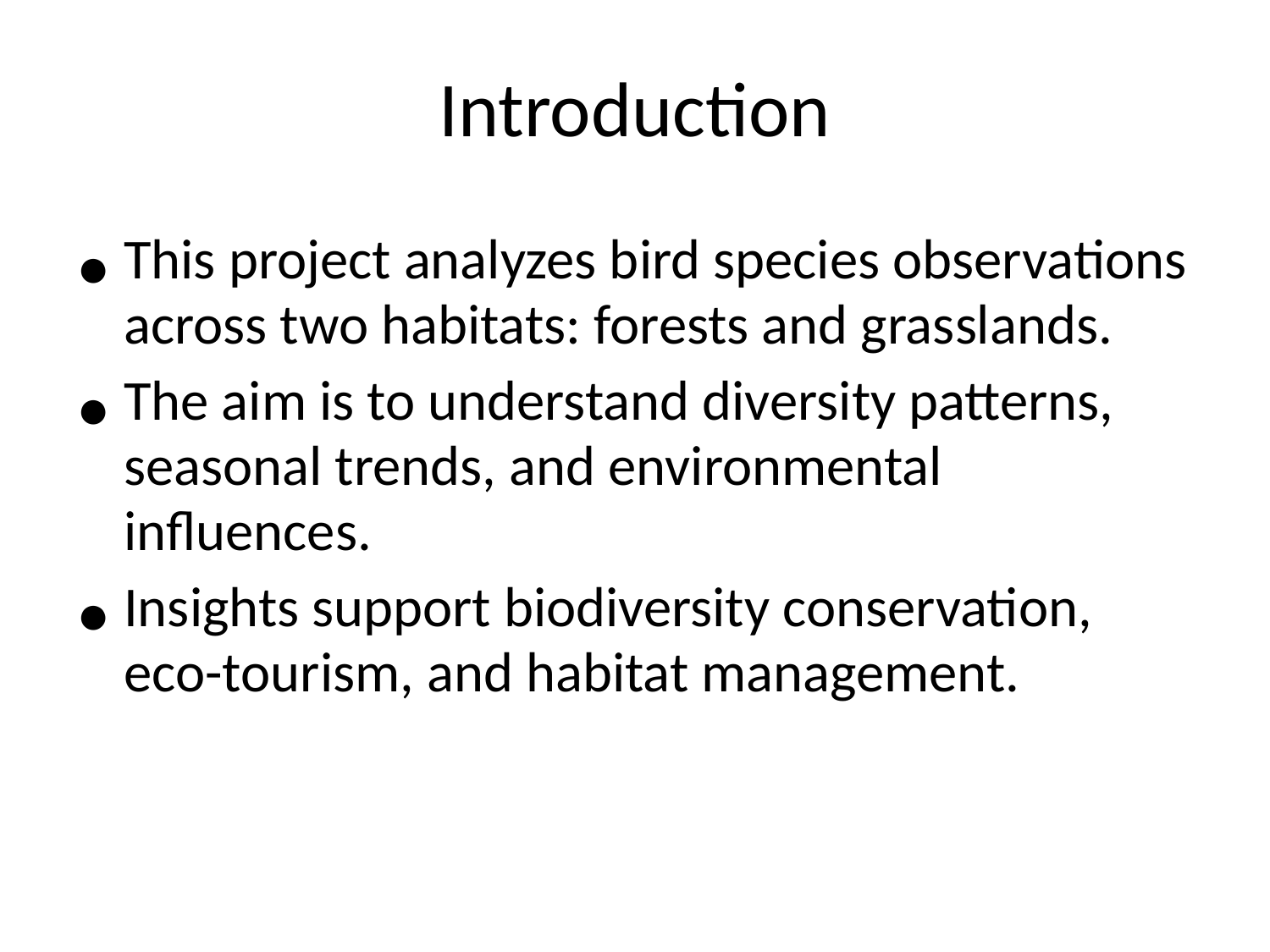

# Introduction
This project analyzes bird species observations across two habitats: forests and grasslands.
The aim is to understand diversity patterns, seasonal trends, and environmental influences.
Insights support biodiversity conservation, eco-tourism, and habitat management.